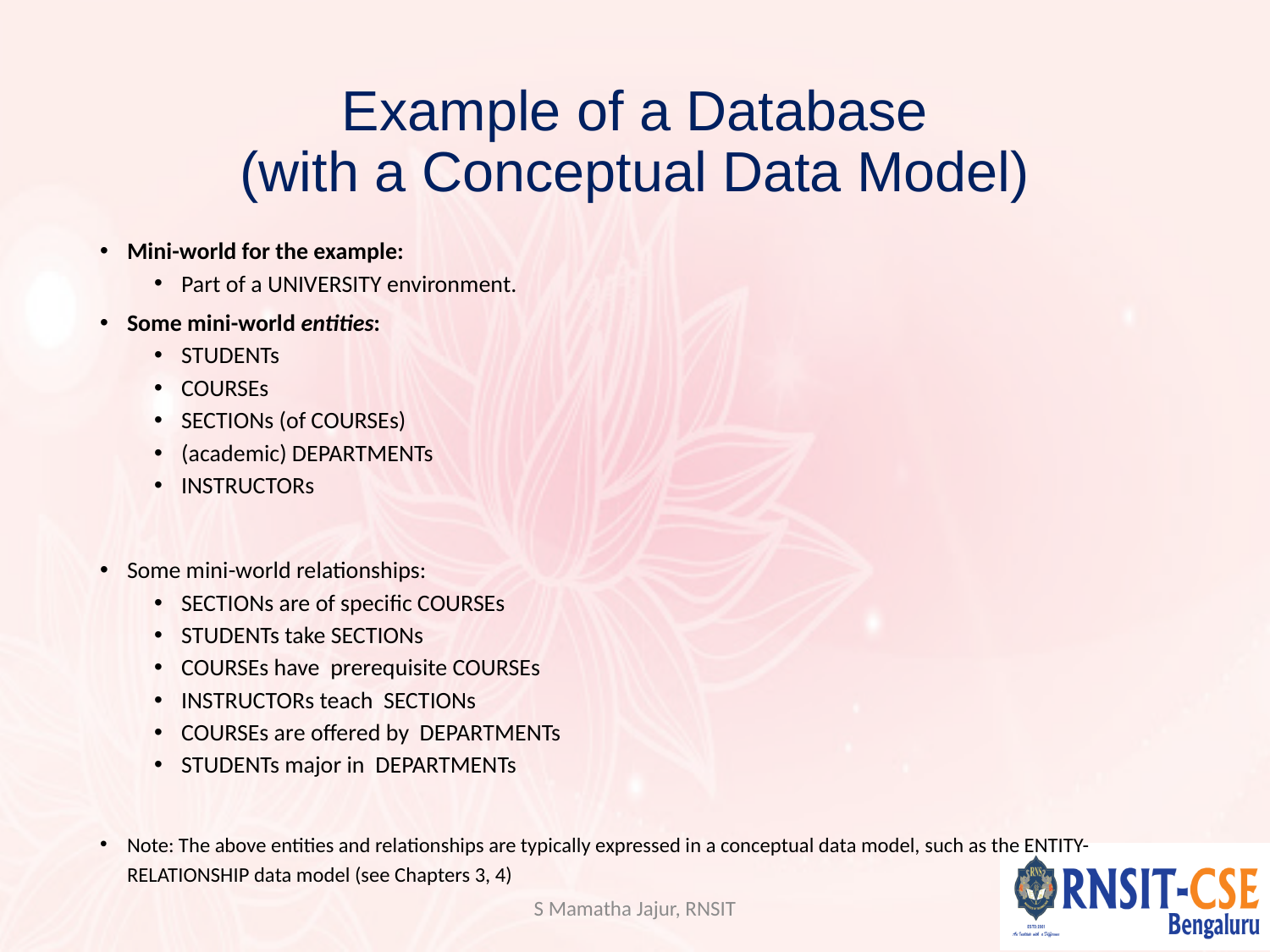

# Example of a Database (with a Conceptual Data Model)
Mini-world for the example:
Part of a UNIVERSITY environment.
Some mini-world entities:
STUDENTs
COURSEs
SECTIONs (of COURSEs)
(academic) DEPARTMENTs
INSTRUCTORs

Some mini-world relationships:
SECTIONs are of specific COURSEs
STUDENTs take SECTIONs
COURSEs have  prerequisite COURSEs
INSTRUCTORs teach  SECTIONs
COURSEs are offered by  DEPARTMENTs
STUDENTs major in  DEPARTMENTs

Note: The above entities and relationships are typically expressed in a conceptual data model, such as the ENTITY-RELATIONSHIP data model (see Chapters 3, 4)

S Mamatha Jajur, RNSIT